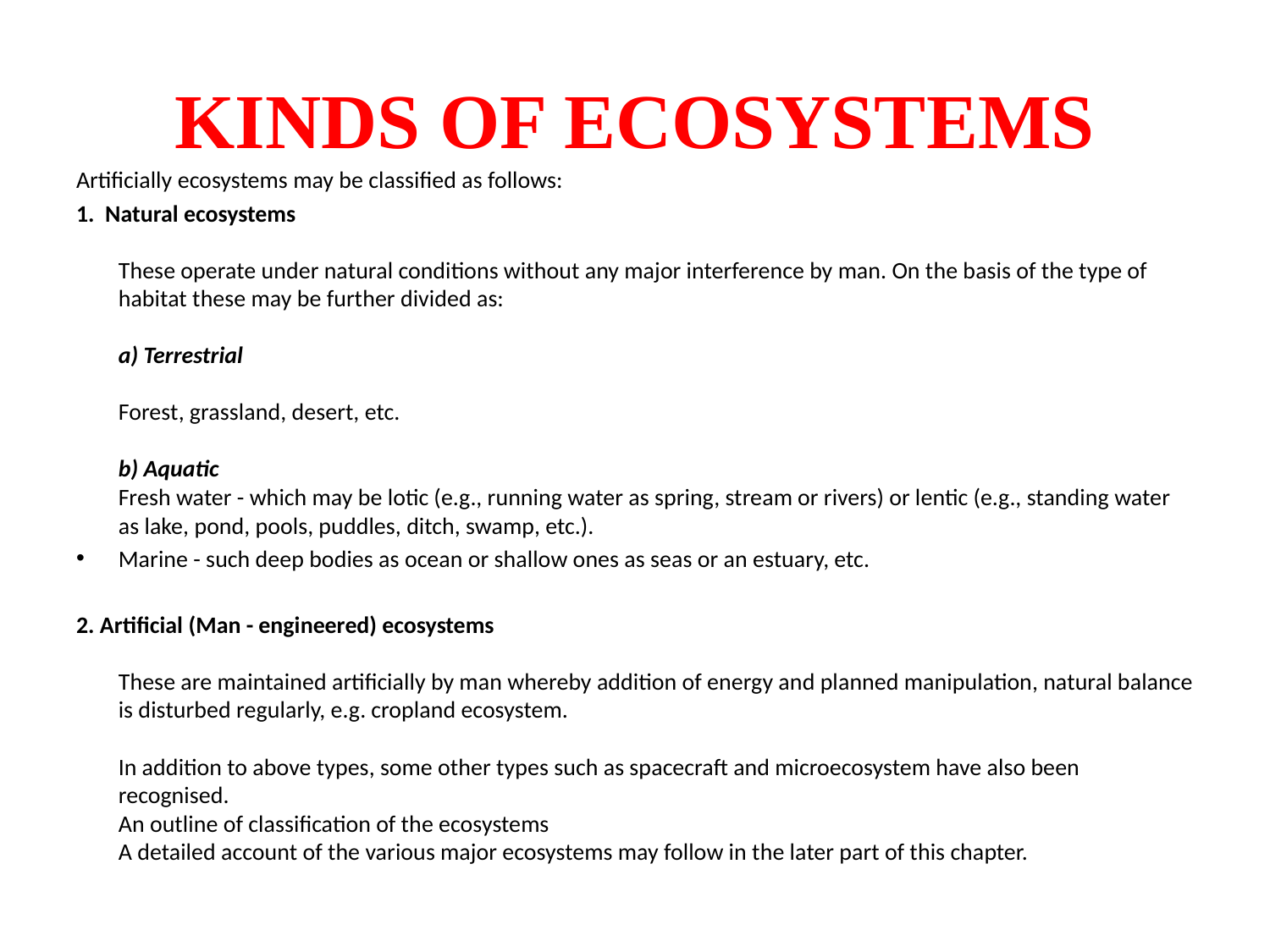

# KINDS OF ECOSYSTEMS
Artificially ecosystems may be classified as follows:
1.  Natural ecosystems
These operate under natural conditions without any major interference by man. On the basis of the type of habitat these may be further divided as:
a) Terrestrial
Forest, grassland, desert, etc.
b) Aquatic
Fresh water - which may be lotic (e.g., running water as spring, stream or rivers) or lentic (e.g., standing water as lake, pond, pools, puddles, ditch, swamp, etc.).
Marine - such deep bodies as ocean or shallow ones as seas or an estuary, etc.

2. Artificial (Man - engineered) ecosystems
These are maintained artificially by man whereby addition of energy and planned manipulation, natural balance is disturbed regularly, e.g. cropland ecosystem.
In addition to above types, some other types such as spacecraft and microecosystem have also been recognised.
An outline of classification of the ecosystems
A detailed account of the various major ecosystems may follow in the later part of this chapter.